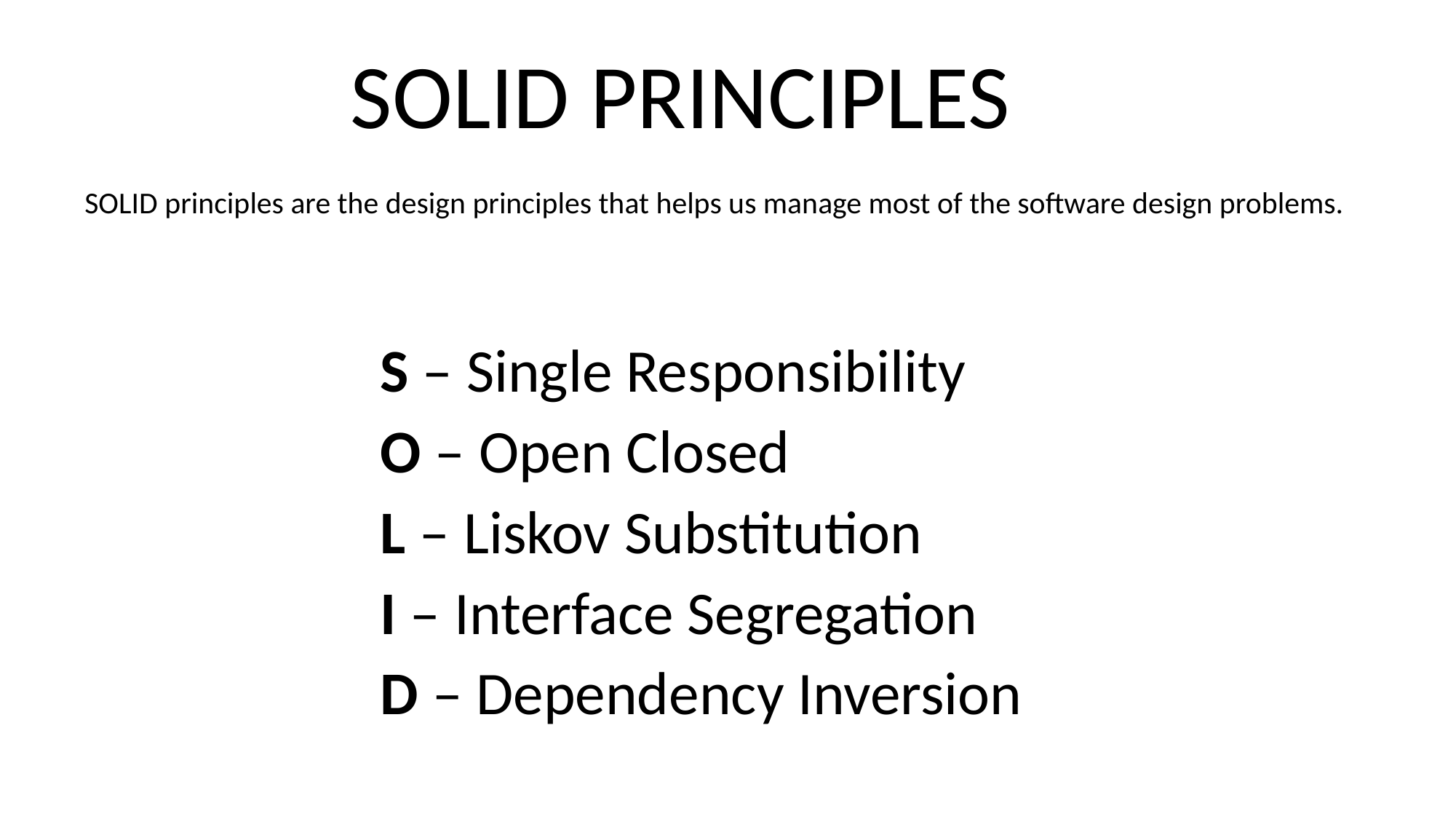

# SOLID PRINCIPLES
SOLID principles are the design principles that helps us manage most of the software design problems.
S – Single Responsibility
O – Open Closed
L – Liskov Substitution
I – Interface Segregation
D – Dependency Inversion